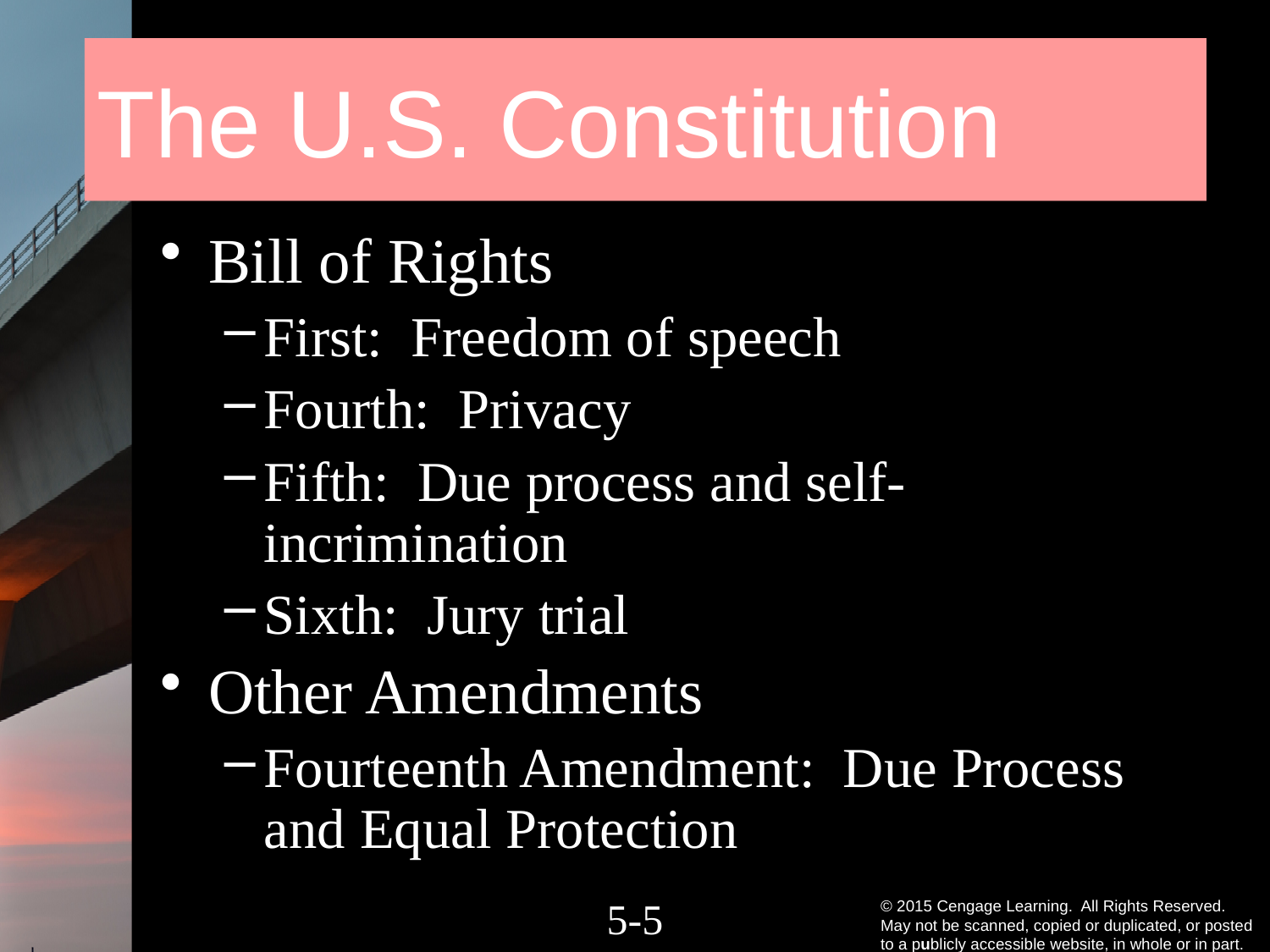

# The U.S. Constitution
Bill of Rights
First:  Freedom of speech
Fourth:  Privacy
Fifth:  Due process and self-incrimination
Sixth:  Jury trial
Other Amendments
Fourteenth Amendment:  Due Process and Equal Protection
5-5